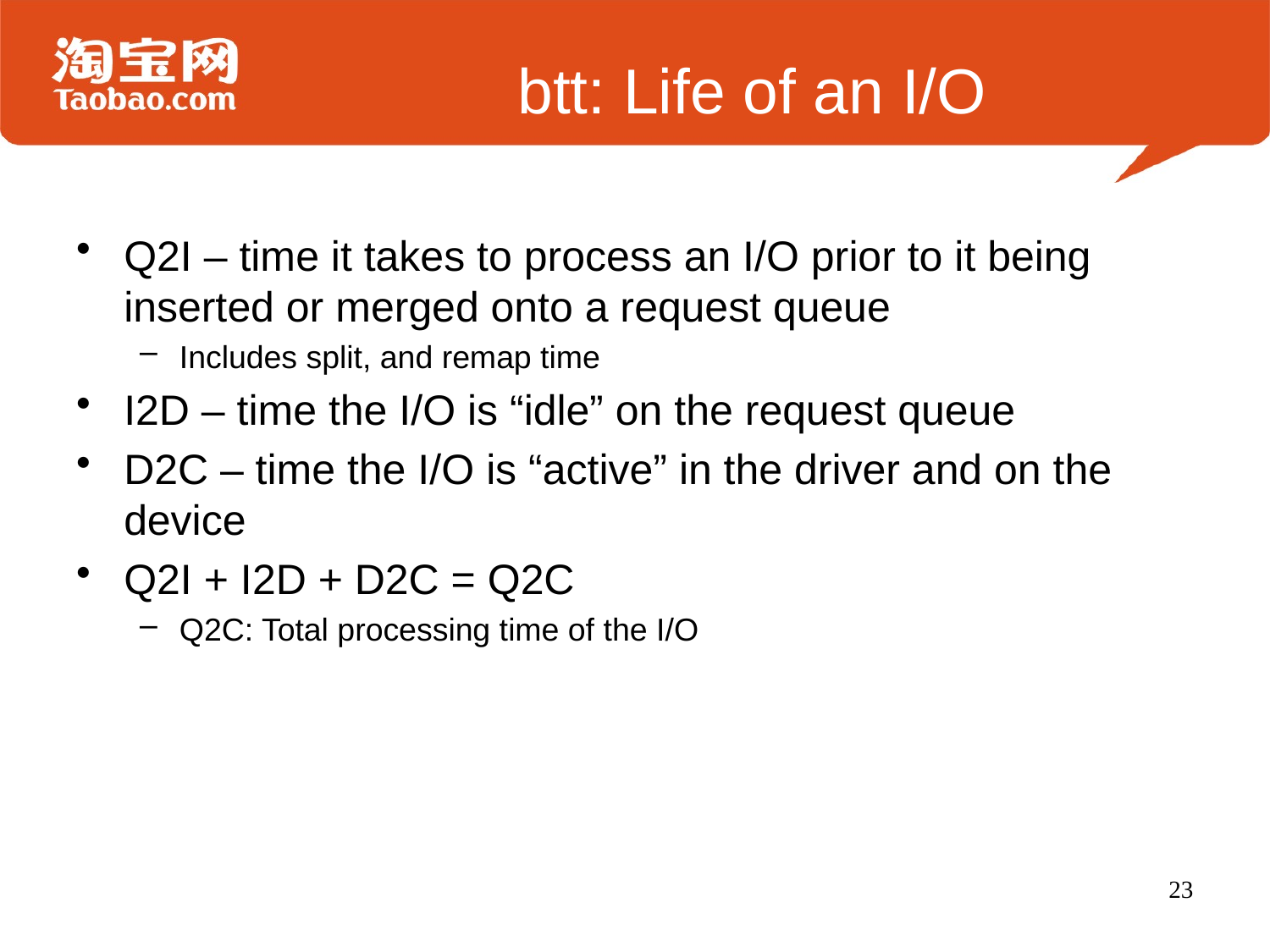

# btt: Life of an I/O
Q2I – time it takes to process an I/O prior to it being inserted or merged onto a request queue
Includes split, and remap time
I2D – time the I/O is “idle” on the request queue
D2C – time the I/O is “active” in the driver and on the device
Q2I + I2D + D2C = Q2C
Q2C: Total processing time of the I/O

23